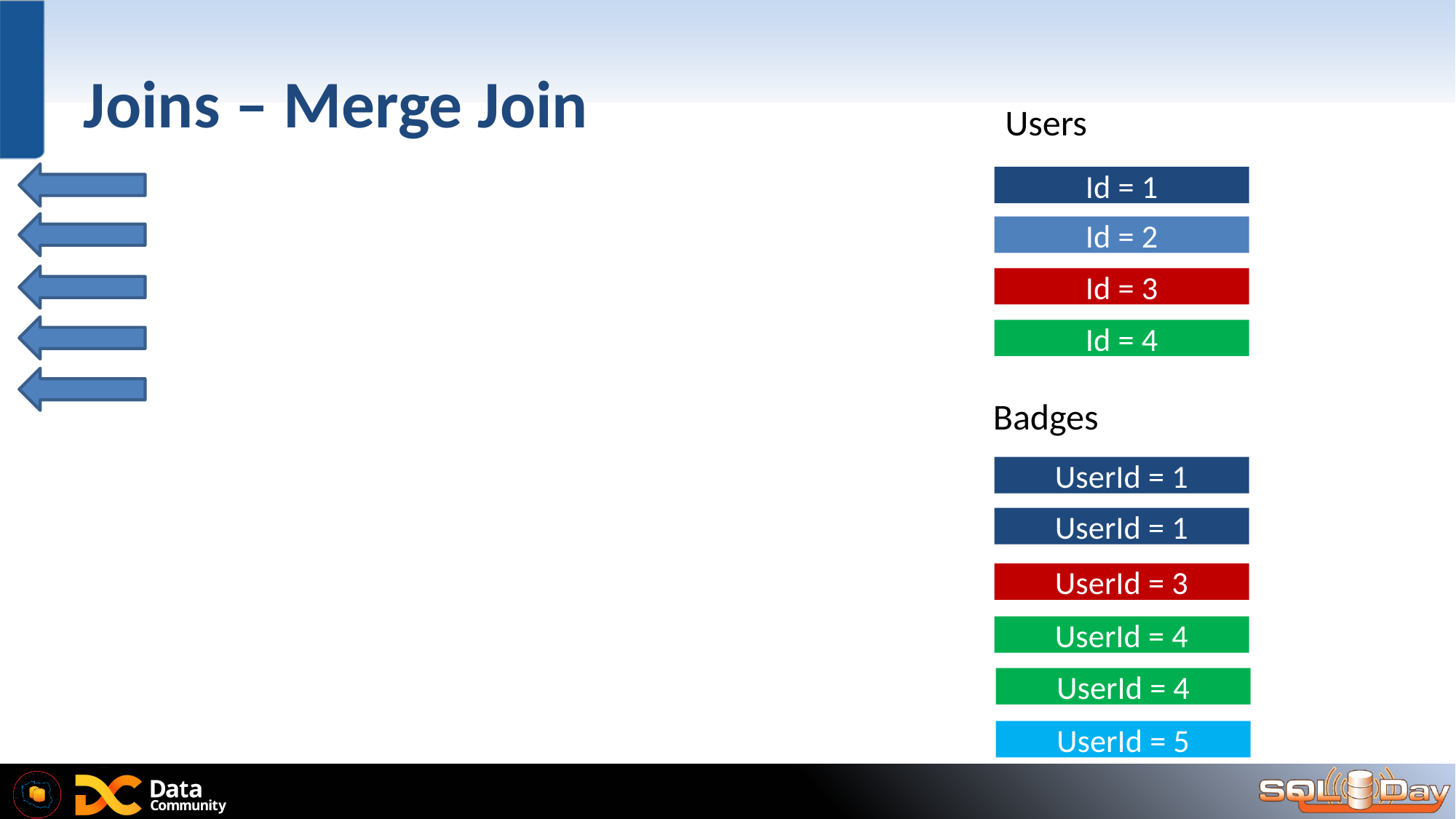

# Joins – Merge Join
Users

Id = 1

Id = 2

Id = 3

Id = 4

Badges
UserId = 1
UserId = 1
UserId = 3
UserId = 4
UserId = 4
UserId = 5